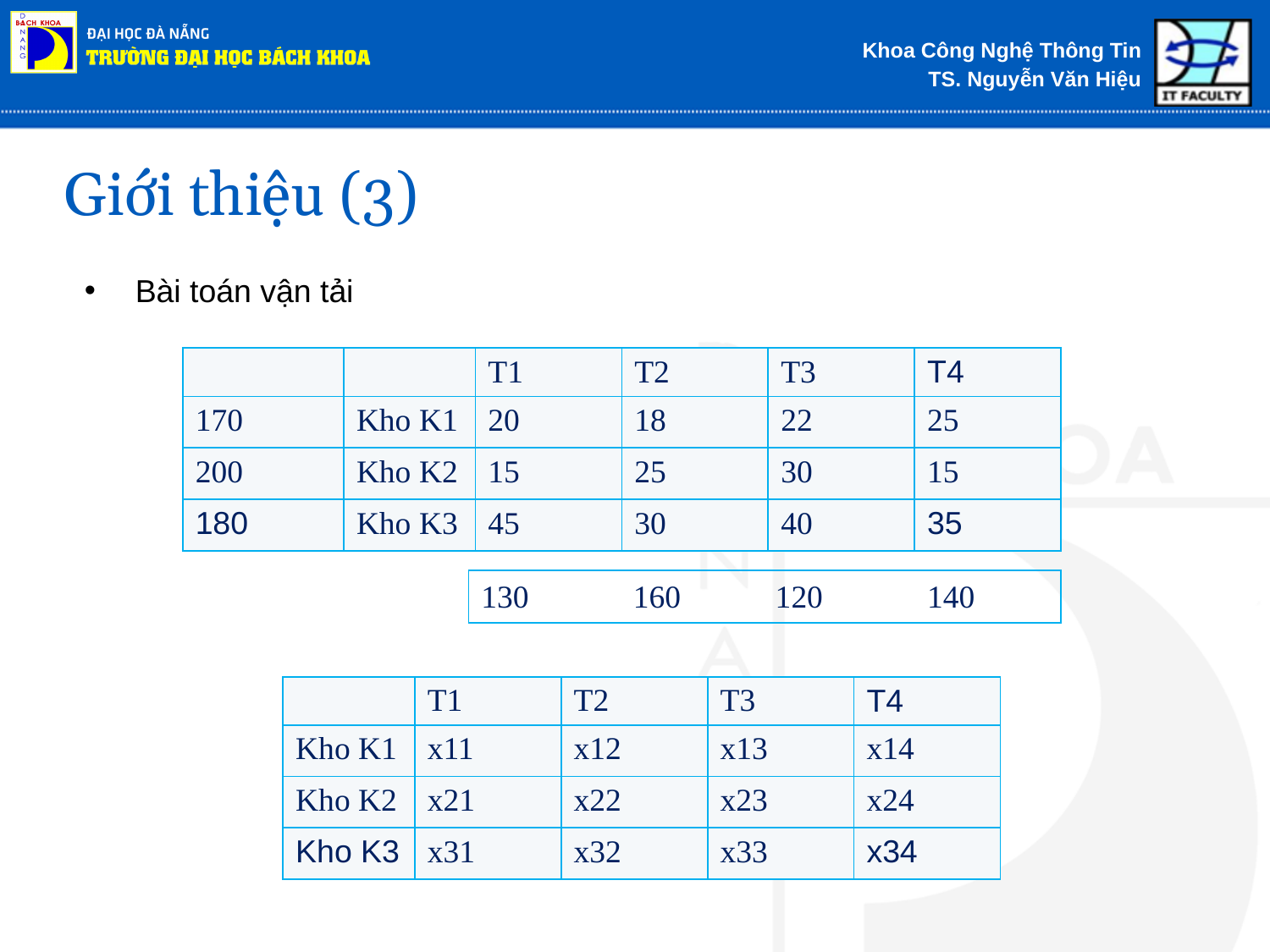

# Giới thiệu (3)
Bài toán vận tải
|  |  | T1 | T2 | T3 | T4 |
| --- | --- | --- | --- | --- | --- |
| 170 | Kho K1 | 20 | 18 | 22 | 25 |
| 200 | Kho K2 | 15 | 25 | 30 | 15 |
| 180 | Kho K3 | 45 | 30 | 40 | 35 |
130             160	     120             140
|  | T1 | T2 | T3 | T4 |
| --- | --- | --- | --- | --- |
| Kho K1 | x11 | x12 | x13 | x14 |
| Kho K2 | x21 | x22 | x23 | x24 |
| Kho K3 | x31 | x32 | x33 | x34 |